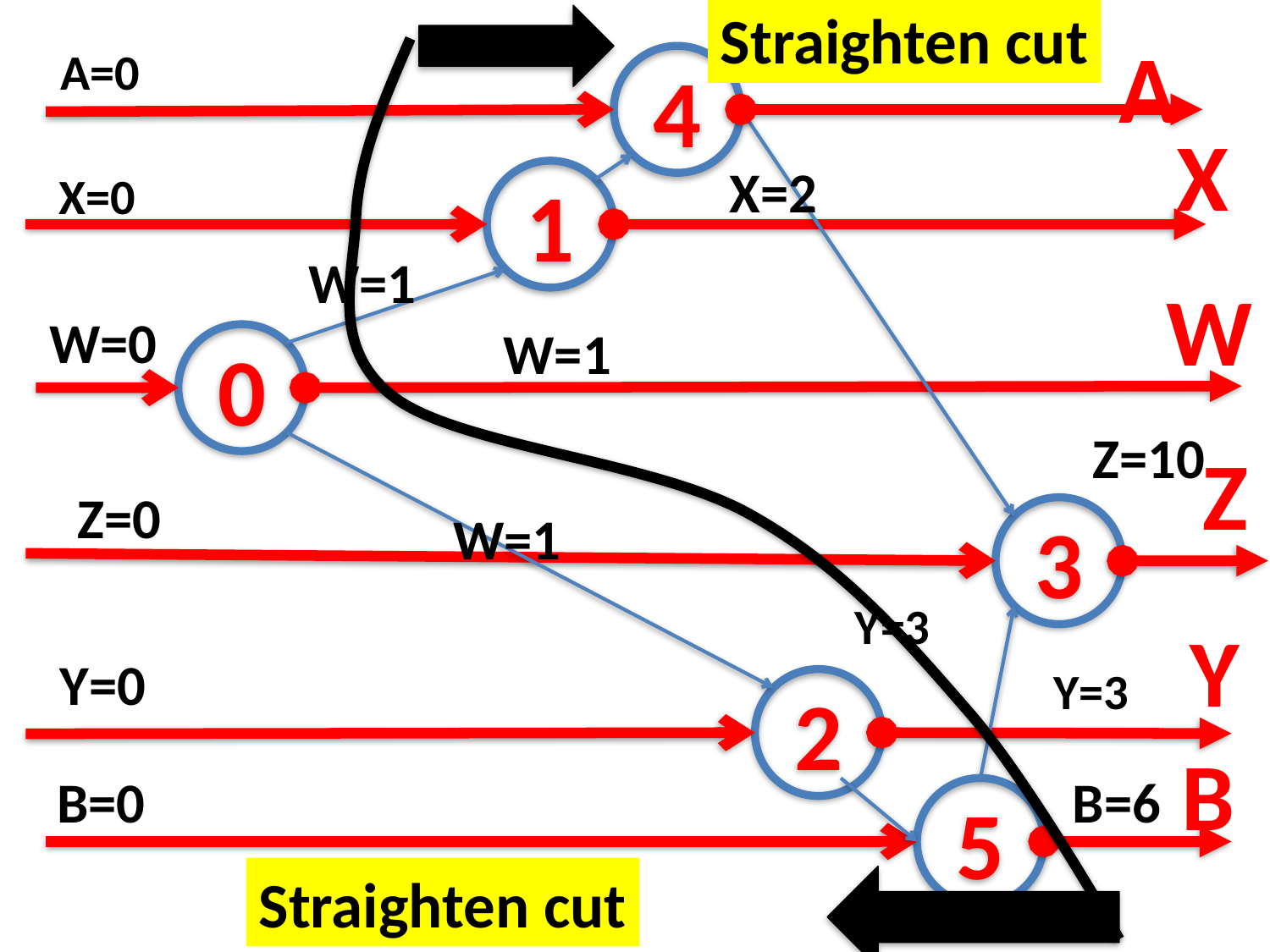

Straighten cut

A
A=0

4
X
X=2
X=0
1
W=1
W
W=0
W=1
0
Z=10
Z
Z=0
W=1
3
Y=3
Y
Y=0
Y=3
2
B
B=0
B=6
5
Straighten cut